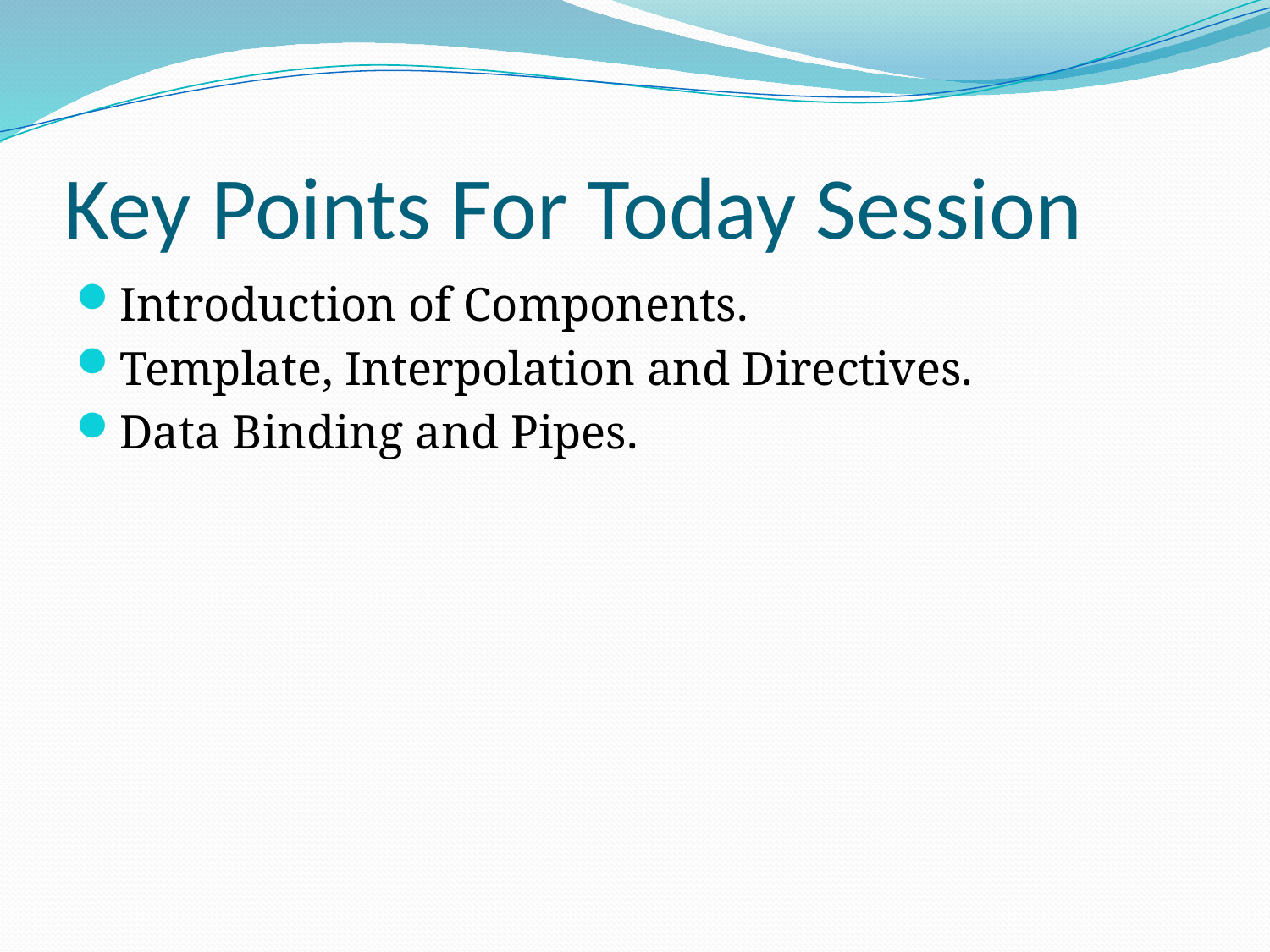

# Key Points For Today Session
Introduction of Components.
Template, Interpolation and Directives.
Data Binding and Pipes.